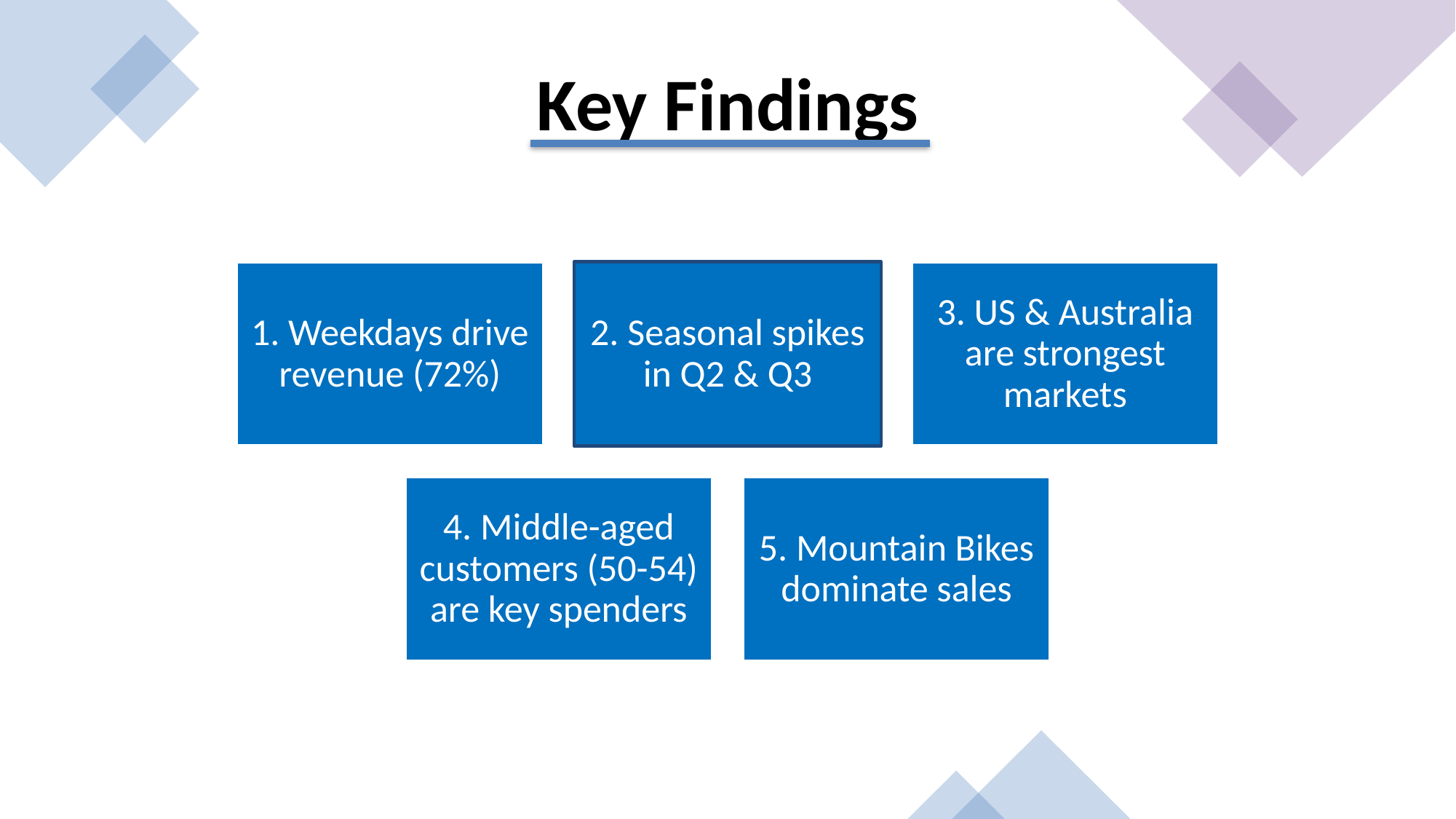

# Key Findings

1. Weekdays drive revenue (72%)
2. Seasonal spikes in Q2 & Q3
3. US & Australia are strongest markets
4. Middle-aged customers (50-54) are key spenders
5. Mountain Bikes dominate sales